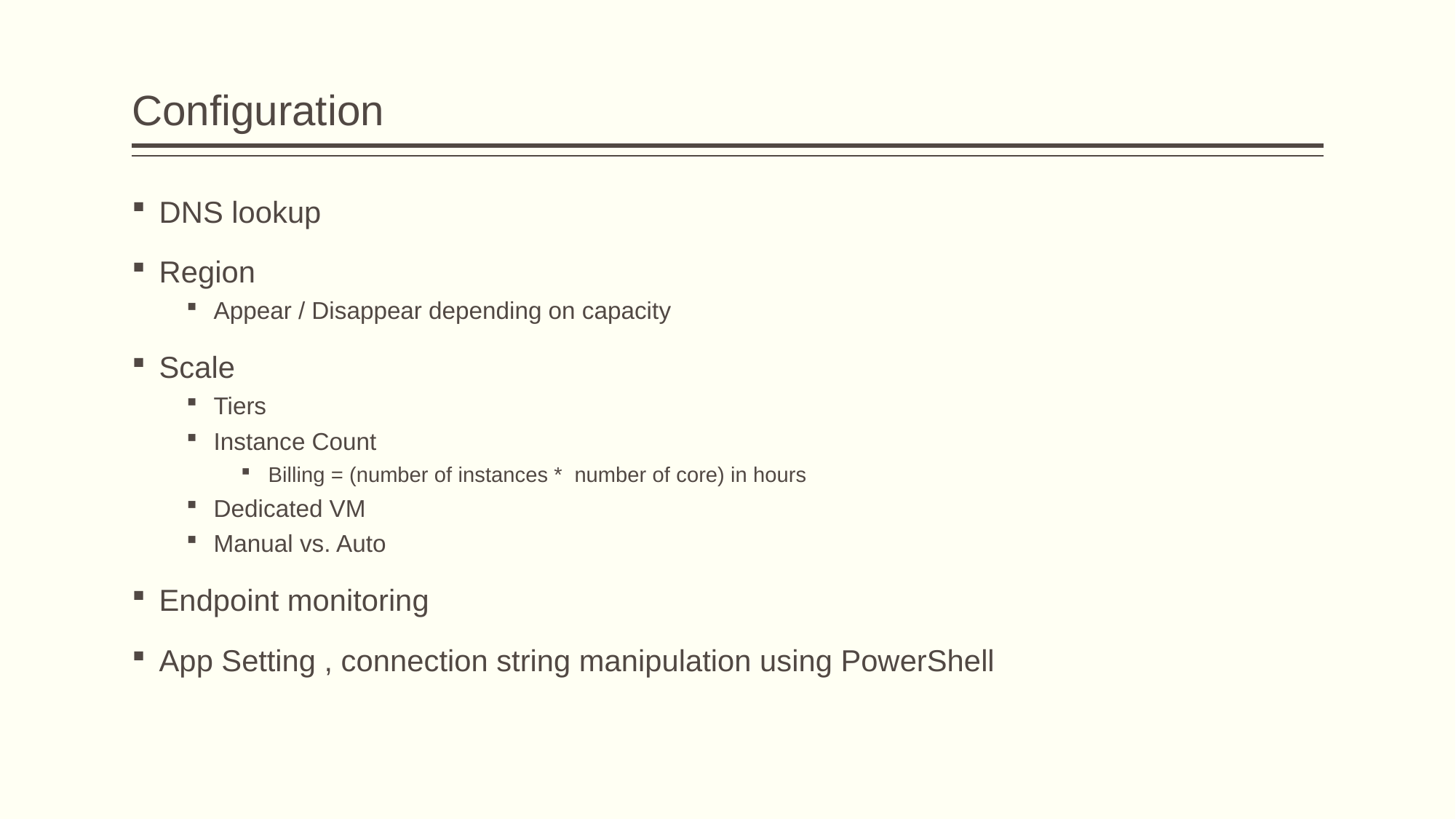

# Configuration
DNS lookup
Region
Appear / Disappear depending on capacity
Scale
Tiers
Instance Count
Billing = (number of instances *  number of core) in hours
Dedicated VM
Manual vs. Auto
Endpoint monitoring
App Setting , connection string manipulation using PowerShell